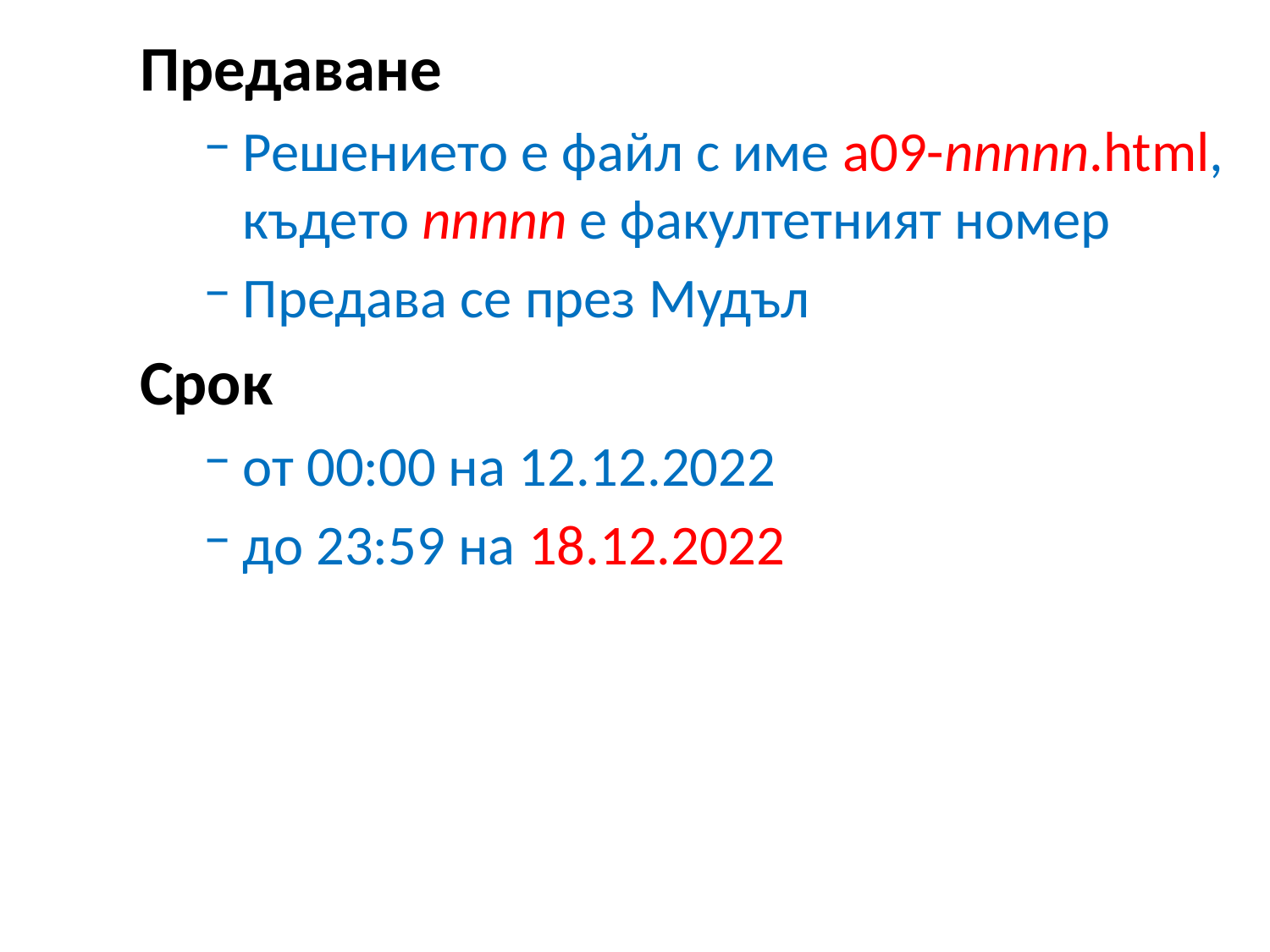

Предаване
Решението е файл с име a09-nnnnn.html, където nnnnn е факултетният номер
Предава се през Мудъл
Срок
от 00:00 на 12.12.2022
до 23:59 на 18.12.2022